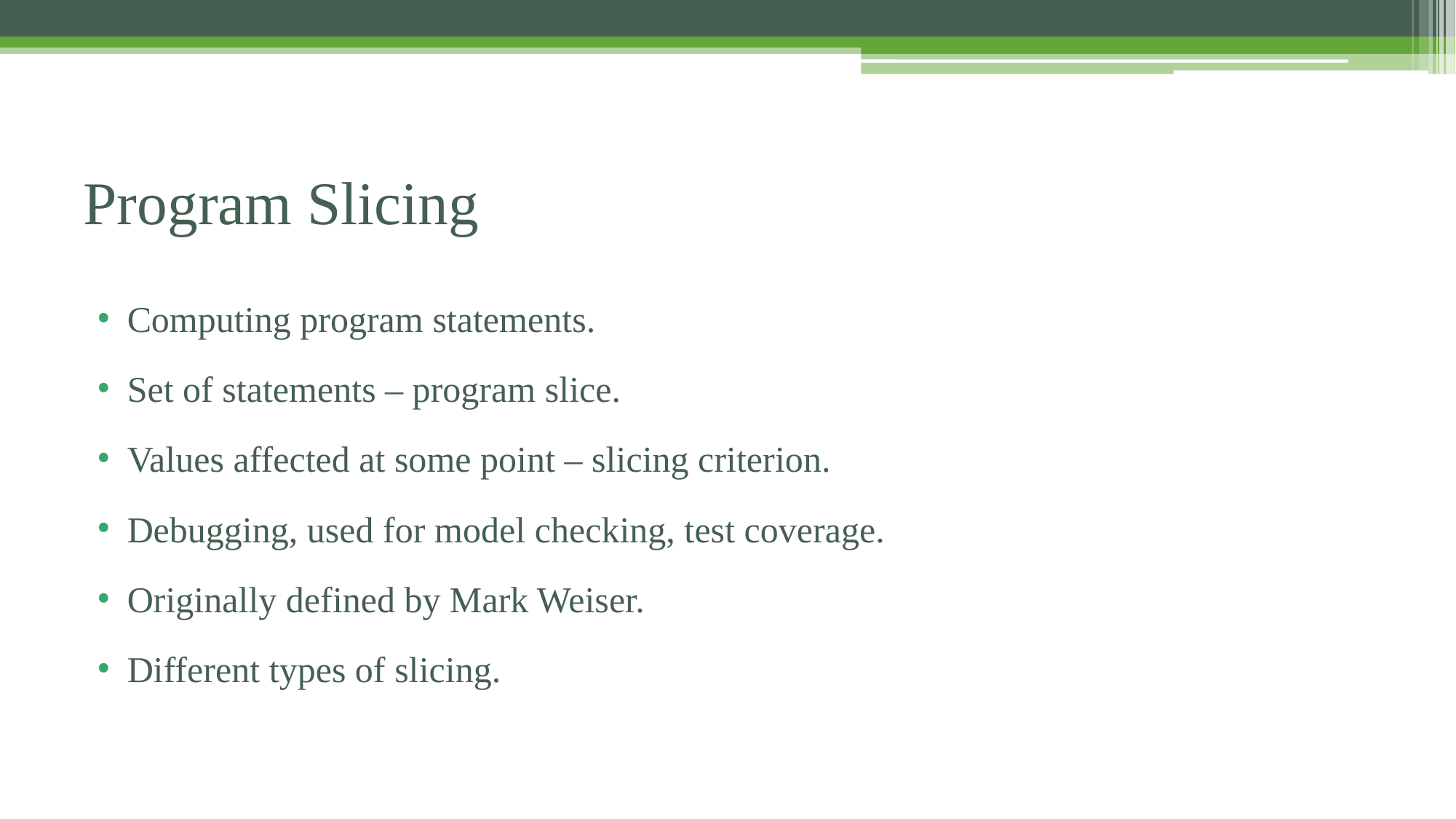

# Program Slicing
Computing program statements.
Set of statements – program slice.
Values affected at some point – slicing criterion.
Debugging, used for model checking, test coverage.
Originally defined by Mark Weiser.
Different types of slicing.